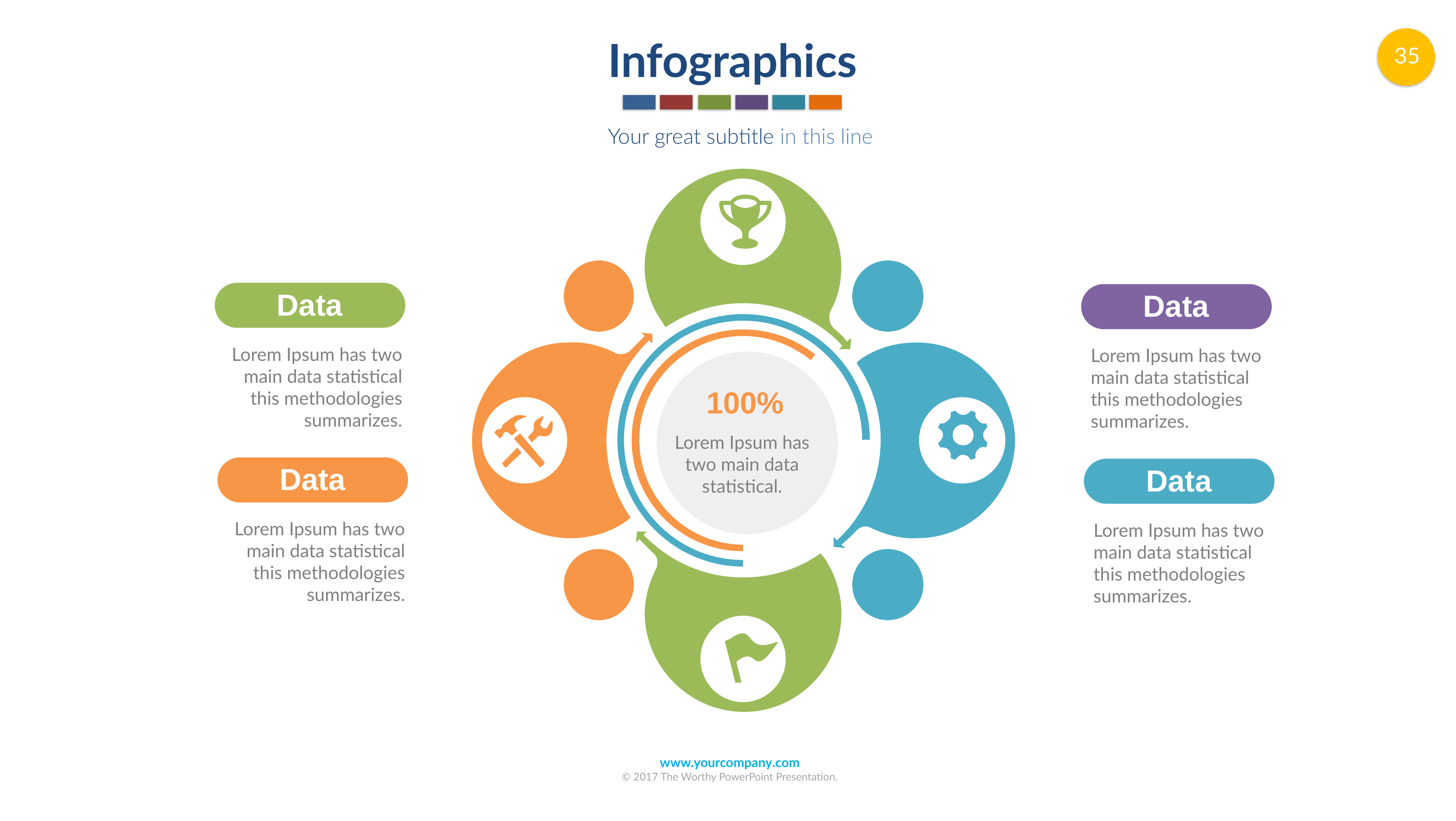

Infographics
Your great subtitle in this line

Data

Data
Lorem Ipsum has two main data statistical this methodologies summarizes.
Lorem Ipsum has two main data statistical this methodologies summarizes.
100%

Lorem Ipsum has two main data statistical.

Data

Data
Lorem Ipsum has two main data statistical this methodologies summarizes.
Lorem Ipsum has two main data statistical this methodologies summarizes.